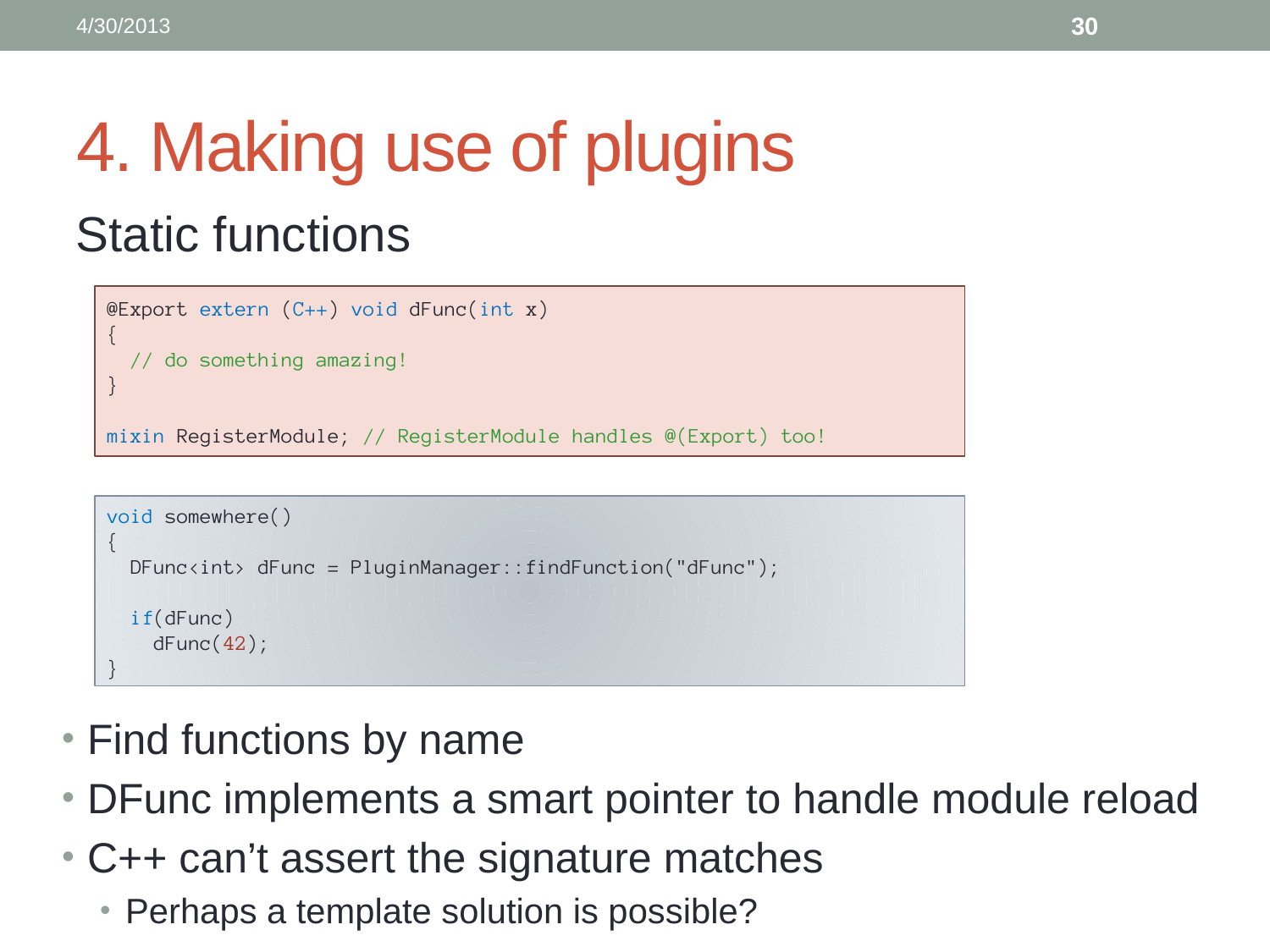

4/30/2013

30
# 4. Making use of plugins
Static functions
@Export extern (C++) void dFunc(int x)
{
  // do something amazing!
}

mixin RegisterModule; // RegisterModule handles @(Export) too!
void somewhere()
{
  DFunc<int> dFunc = PluginManager::findFunction("dFunc");

  if(dFunc)
    dFunc(42);
}
Find functions by name
DFunc implements a smart pointer to handle module reload
C++ can’t assert the signature matches
Perhaps a template solution is possible?